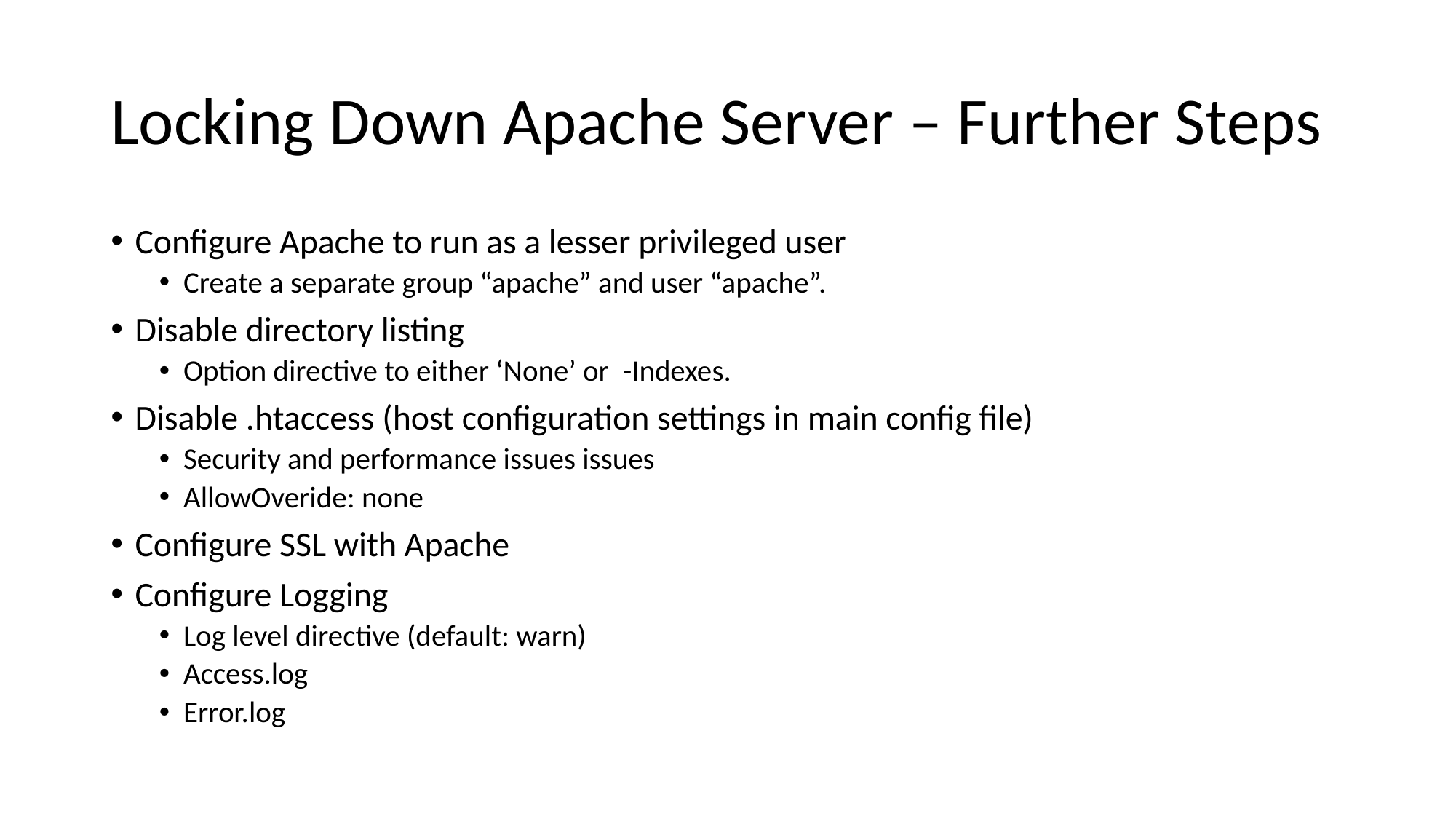

# Locking Down Apache Server – Further Steps
Configure Apache to run as a lesser privileged user
Create a separate group “apache” and user “apache”.
Disable directory listing
Option directive to either ‘None’ or  -Indexes.
Disable .htaccess (host configuration settings in main config file)
Security and performance issues issues
AllowOveride: none
Configure SSL with Apache
Configure Logging
Log level directive (default: warn)
Access.log
Error.log